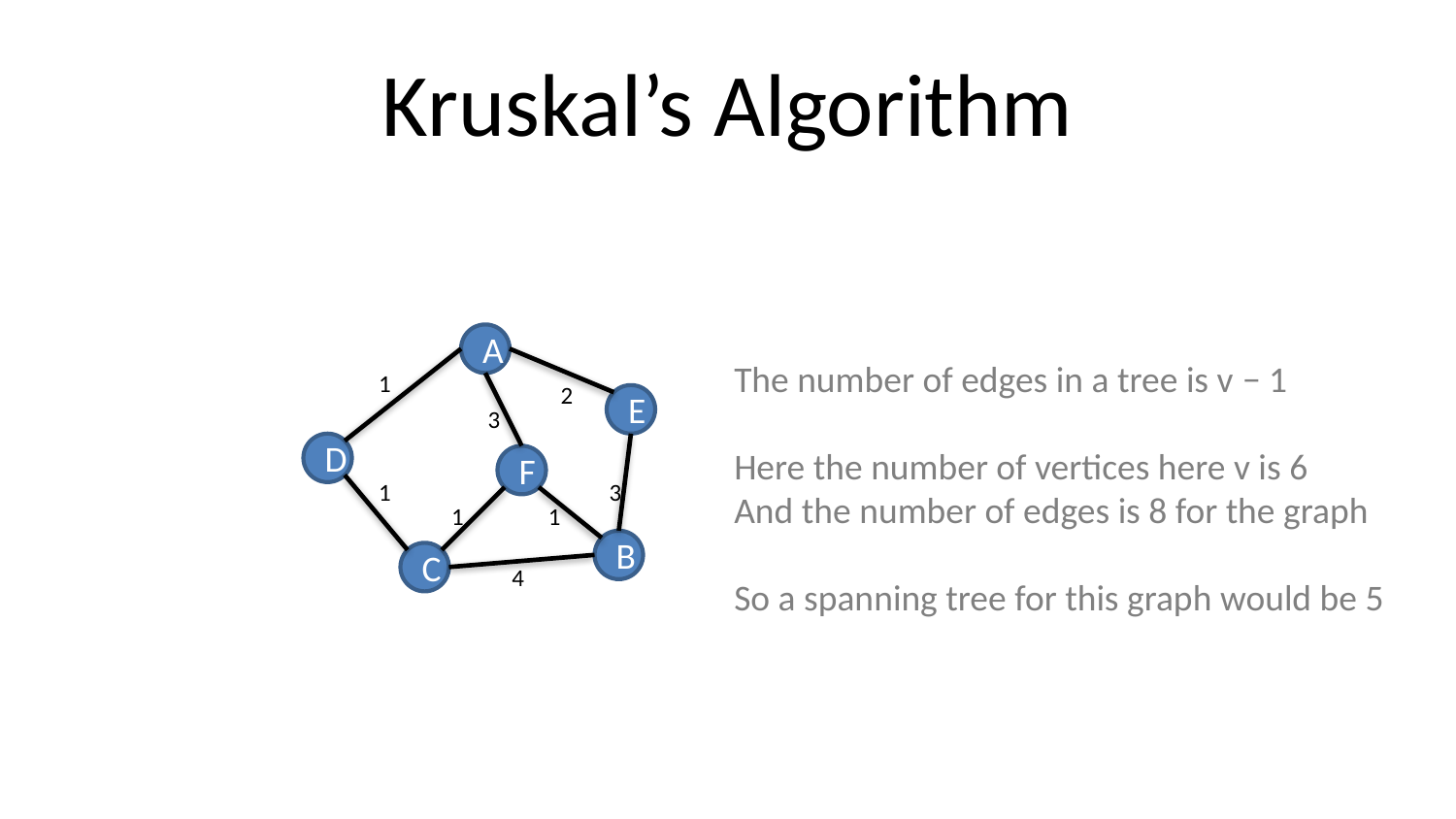

# Kruskal’s Algorithm
A
The number of edges in a tree is v − 1

Here the number of vertices here v is 6
And the number of edges is 8 for the graph

So a spanning tree for this graph would be 5
1
2
E
3
D
F
1
3
1
1
B
C
4